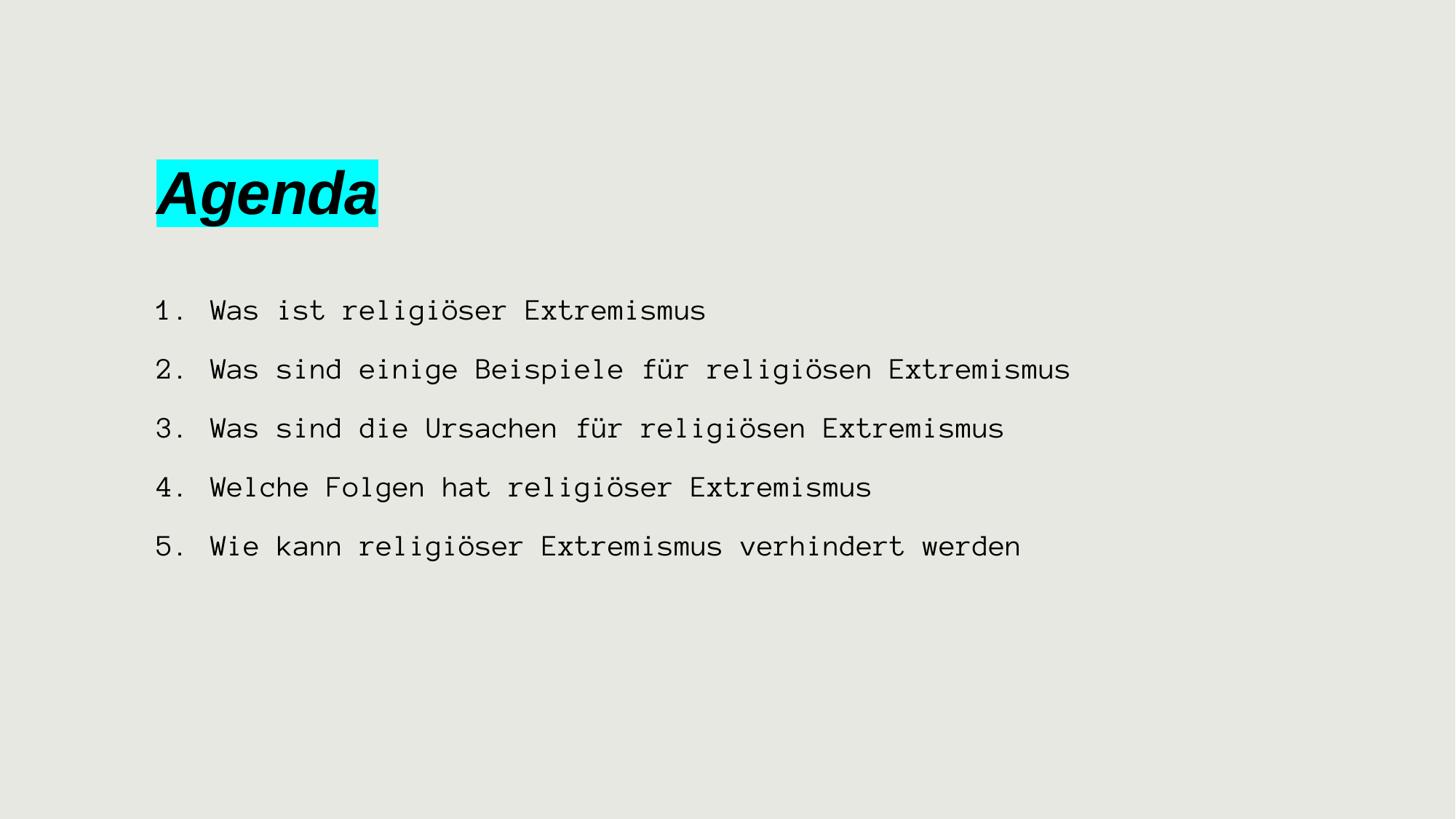

# Agenda
Was ist religiöser Extremismus
Was sind einige Beispiele für religiösen Extremismus
Was sind die Ursachen für religiösen Extremismus
Welche Folgen hat religiöser Extremismus
Wie kann religiöser Extremismus verhindert werden